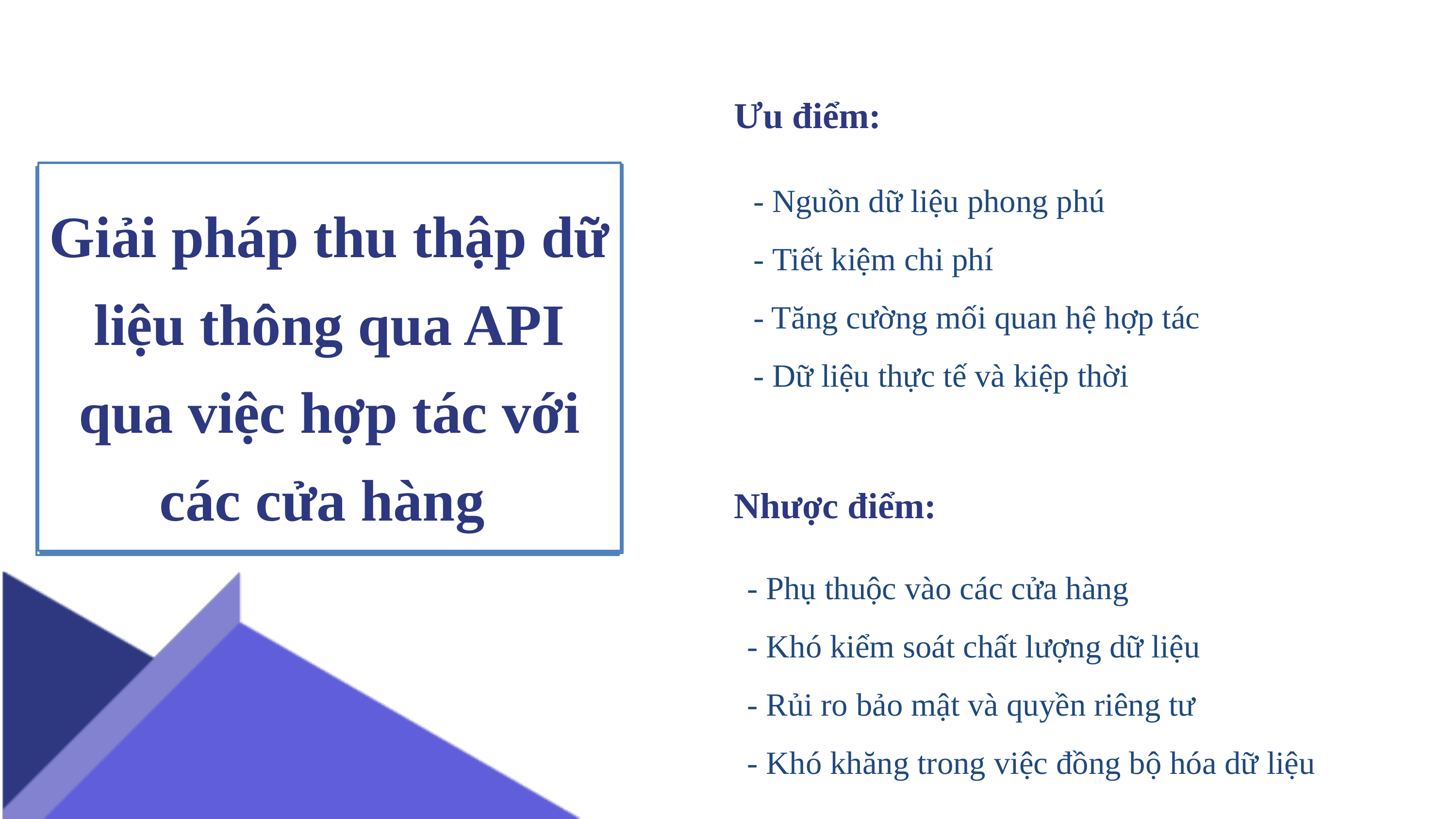

Ưu điểm:
- Linh hoạt và tùy biến cao
- Thư viện hỗ trợ phong phú
- Tiết kiệm chi phí
- Khả năng mở rộng
- Dễ triển khai và sử dụng
- Hiệu năng cao và ổn định
- Khả năng mở rộng
- Quản lý tự động
- An toàn dữ liệu
- Nguồn dữ liệu phong phú
- Tiết kiệm chi phí
- Tăng cường mối quan hệ hợp tác
- Dữ liệu thực tế và kiệp thời

- Dữ liệu thục tế
- Tối ưu hóa chiến lược kinh doanh
- Đo lường hiệu quả
- Dễ tiếp cận và cập nhật liên tục

Giải pháp thu thập dữ liệu thông qua API qua việc hợp tác với các cửa hàng
Giải pháp thu thập dữ liệu thông qua API
qua việc bán hàng
Giải pháp thu thấp dữ liệu thông qua API bằng Python
Giải pháp thu thập dữ liệu thông qua API bằng phần mềm quản lý đám mây
Nhược điểm:
- Chi phí cao
- Phụ thuộc nhà cung cấp
- Giới hạn tùy biến
- Yêu cầu kỹ năng quản lý đám mây
- Yêu cầu kỹ năng lập trình
- Quản lý môi trường
- Giới hạn hiệu năng khi
- Khó thu thập dữ liệu quy mô lớn
- Chi phí đầu tư
- Bảo mật dữ liệu

- Phụ thuộc vào các cửa hàng
- Khó kiểm soát chất lượng dữ liệu
- Rủi ro bảo mật và quyền riêng tư
- Khó khăng trong việc đồng bộ hóa dữ liệu